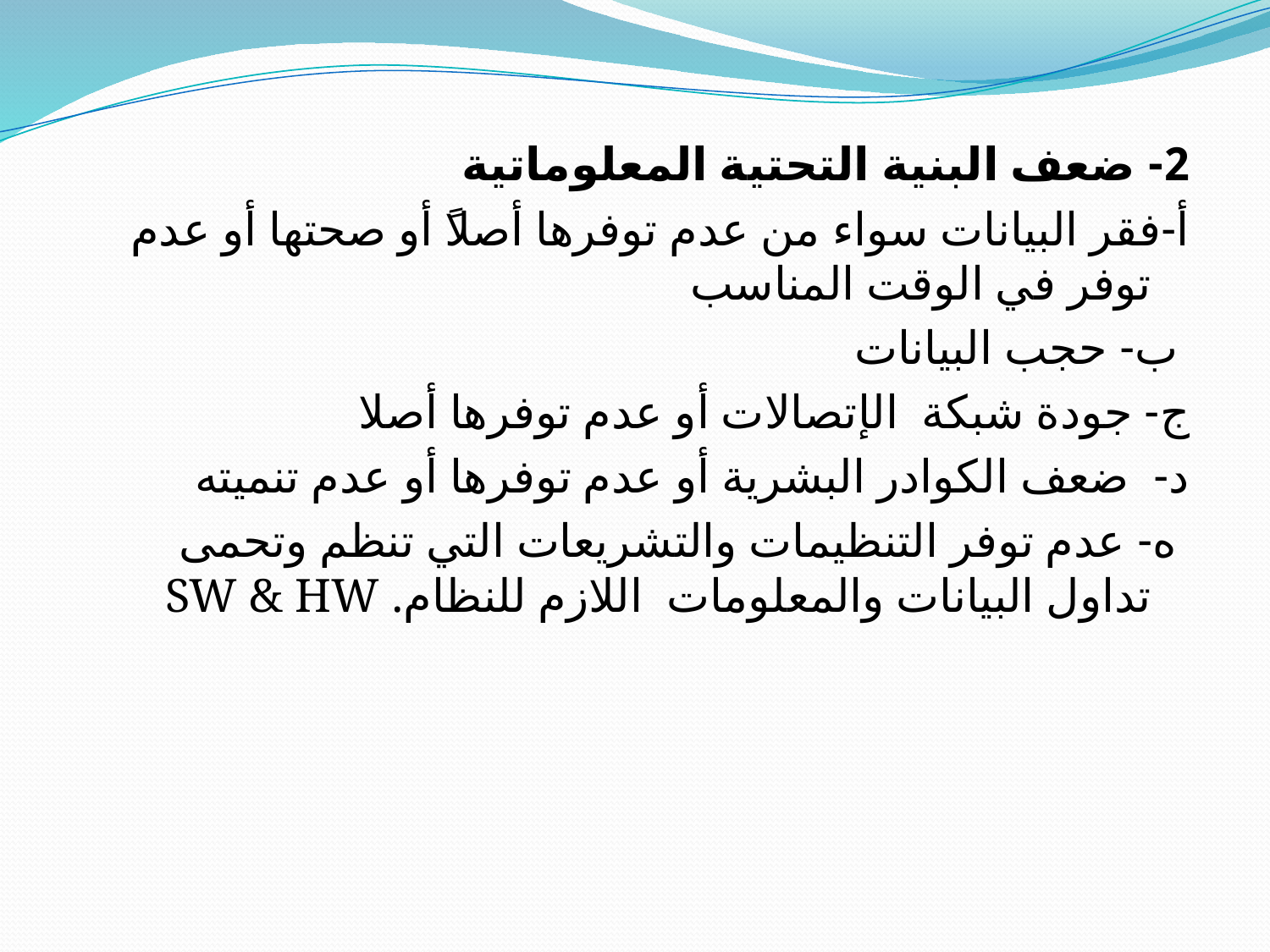

2- ضعف البنية التحتية المعلوماتية
أ-فقر البيانات سواء من عدم توفرها أصلاً أو صحتها أو عدم توفر في الوقت المناسب
 ب- حجب البيانات
ج- جودة شبكة  الإتصالات أو عدم توفرها أصلا
د-  ضعف الكوادر البشرية أو عدم توفرها أو عدم تنميته
 ه- عدم توفر التنظيمات والتشريعات التي تنظم وتحمى تداول البيانات والمعلومات  اللازم للنظام. SW & HW